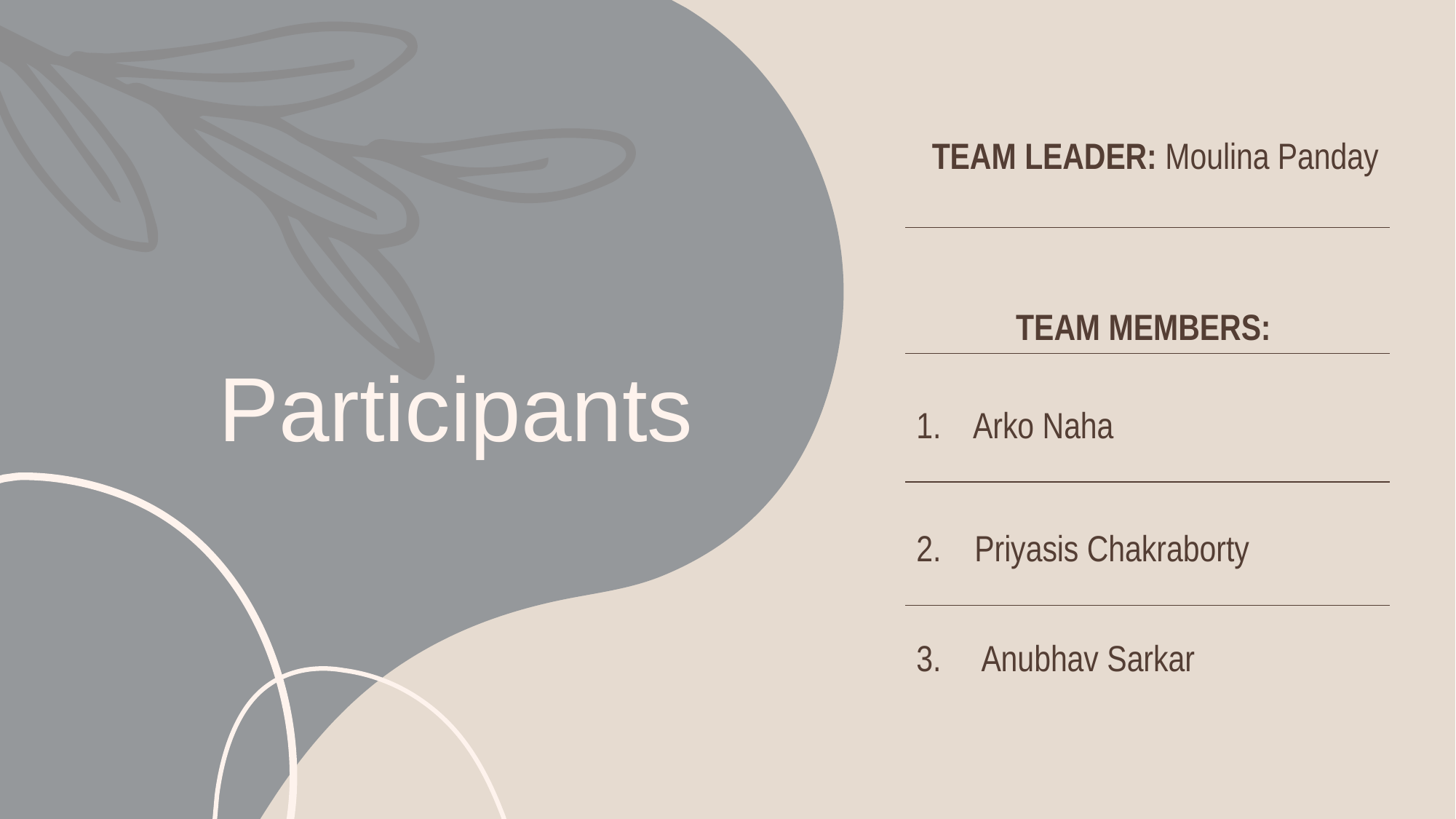

| TEAM LEADER: Moulina Panday |
| --- |
| TEAM MEMBERS: |
| 1. Arko Naha |
| 2. Priyasis Chakraborty |
| 3. Anubhav Sarkar |
# Participants